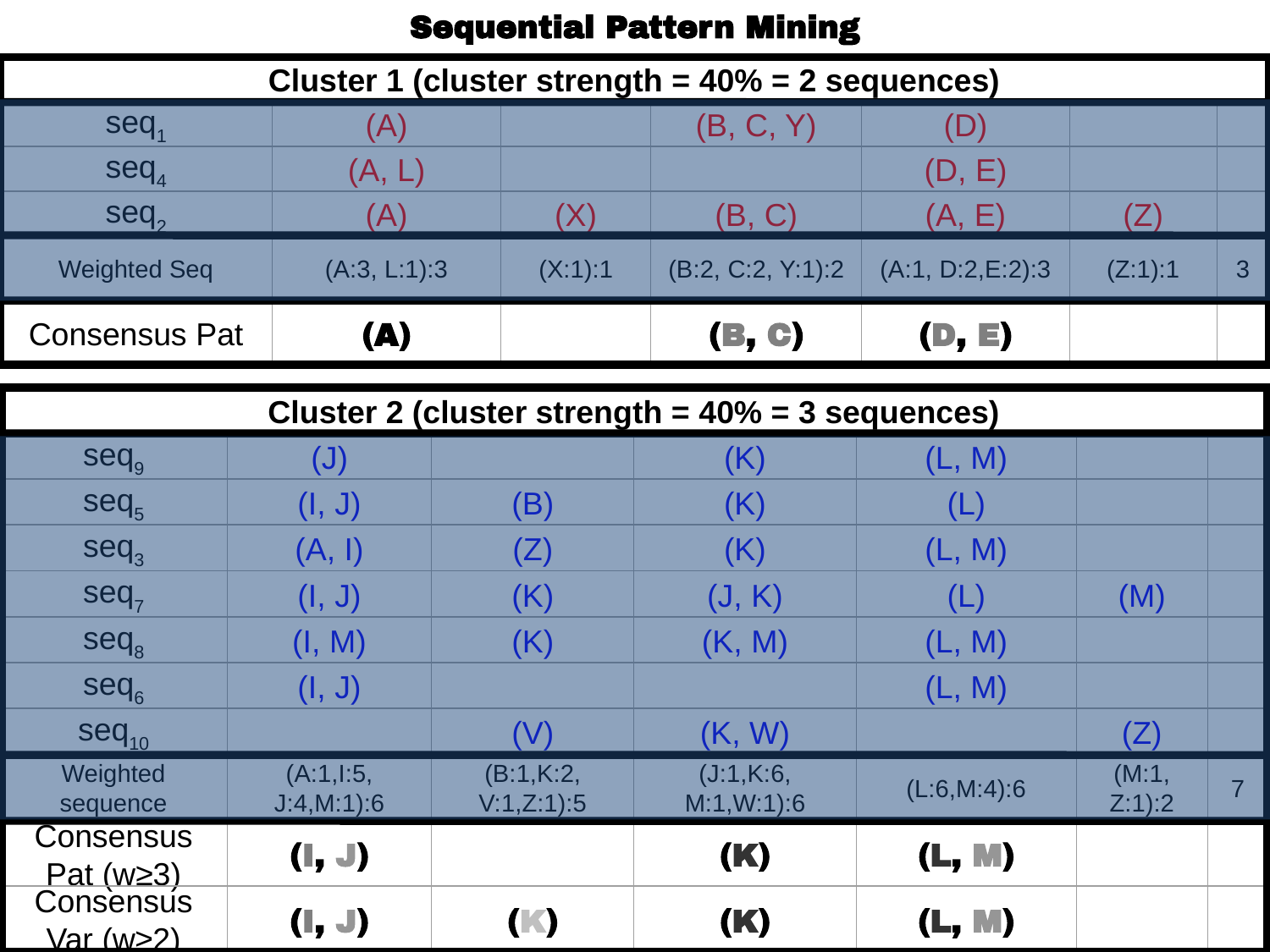

Sequential Pattern Mining

Cluster 1 (cluster strength = 40% = 2 sequences)

seq1

(A)

(B, C, Y)

(D)

seq4

(A, L)

(D, E)

seq2

(A)

(X)

(B, C)

(A, E)

(Z)

Weighted Seq

(A:3, L:1):3

(X:1):1

(B:2, C:2, Y:1):2

(A:1, D:2,E:2):3

(Z:1):1

3

Consensus Pat

(A)

(B, C)

(D, E)

Cluster 2 (cluster strength = 40% = 3 sequences)

seq9

(J)

(K)

(L, M)

seq5

(I, J)

(B)

(K)

(L)

seq3

(A, I)

(Z)

(K)

(L, M)

seq7

(I, J)

(K)

(J, K)

(L)

(M)

seq8

(I, M)

(K)

(K, M)

(L, M)

seq6

(I, J)

(L, M)

seq10

(V)

(K, W)

(Z)

Weighted
sequence

(A:1,I:5,
J:4,M:1):6

(B:1,K:2,
V:1,Z:1):5

(J:1,K:6,
M:1,W:1):6

(L:6,M:4):6

(M:1,
Z:1):2

7

Consensus
Pat (w≥3)

(I, J)

(K)

(L, M)

Consensus
Var (w≥2)

(I, J)

(K)

(K)

(L, M)